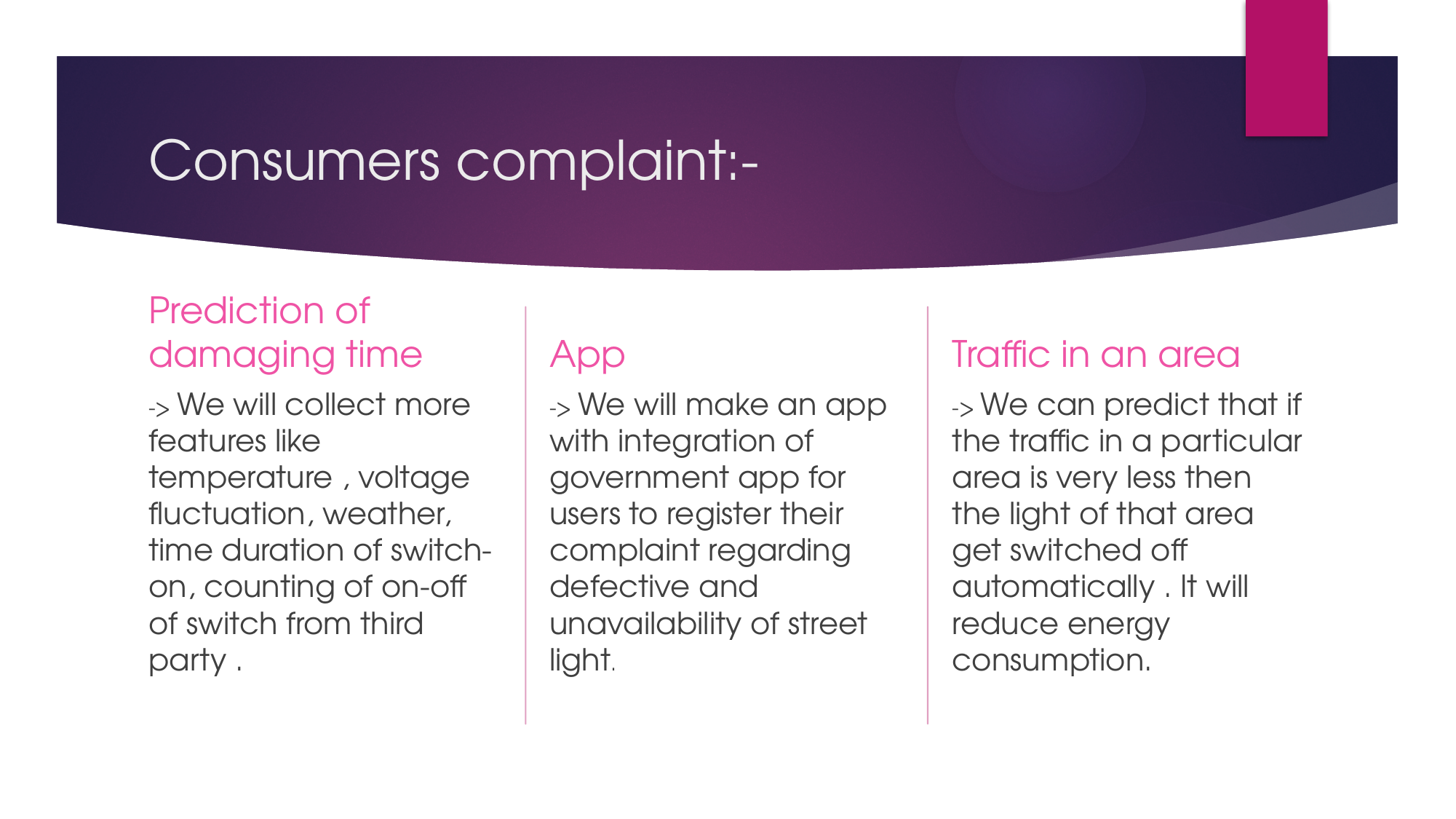

# Consumers complaint:-
App
Traffic in an area
Prediction of damaging time
-> We can predict that if the traffic in a particular area is very less then the light of that area get switched off automatically . It will reduce energy consumption.
-> We will make an app with integration of government app for users to register their complaint regarding defective and unavailability of street light.
-> We will collect more features like temperature , voltage fluctuation, weather, time duration of switch-on, counting of on-off of switch from third party .